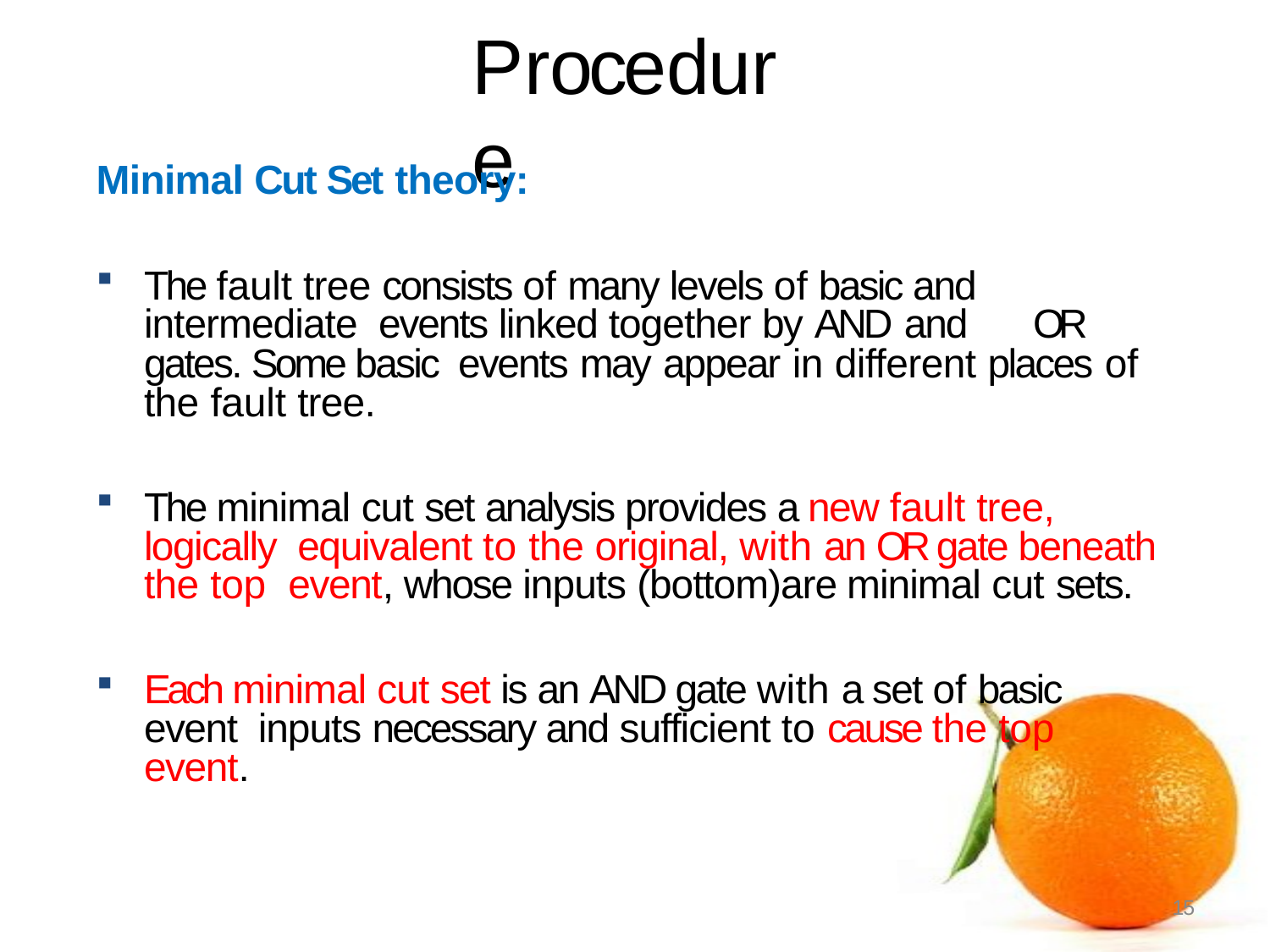

# Procedure
Minimal Cut Set theory:

The fault tree consists of many levels of basic and intermediate  events linked together by AND and	OR gates. Some basic  events may appear in different places of the fault tree.

The minimal cut set analysis provides a new fault tree, logically  equivalent to the original, with an OR gate beneath the top  event, whose inputs (bottom)are minimal cut sets.

Each minimal cut set is an AND gate with a set of basic event  inputs necessary and sufficient to cause the top event.
15